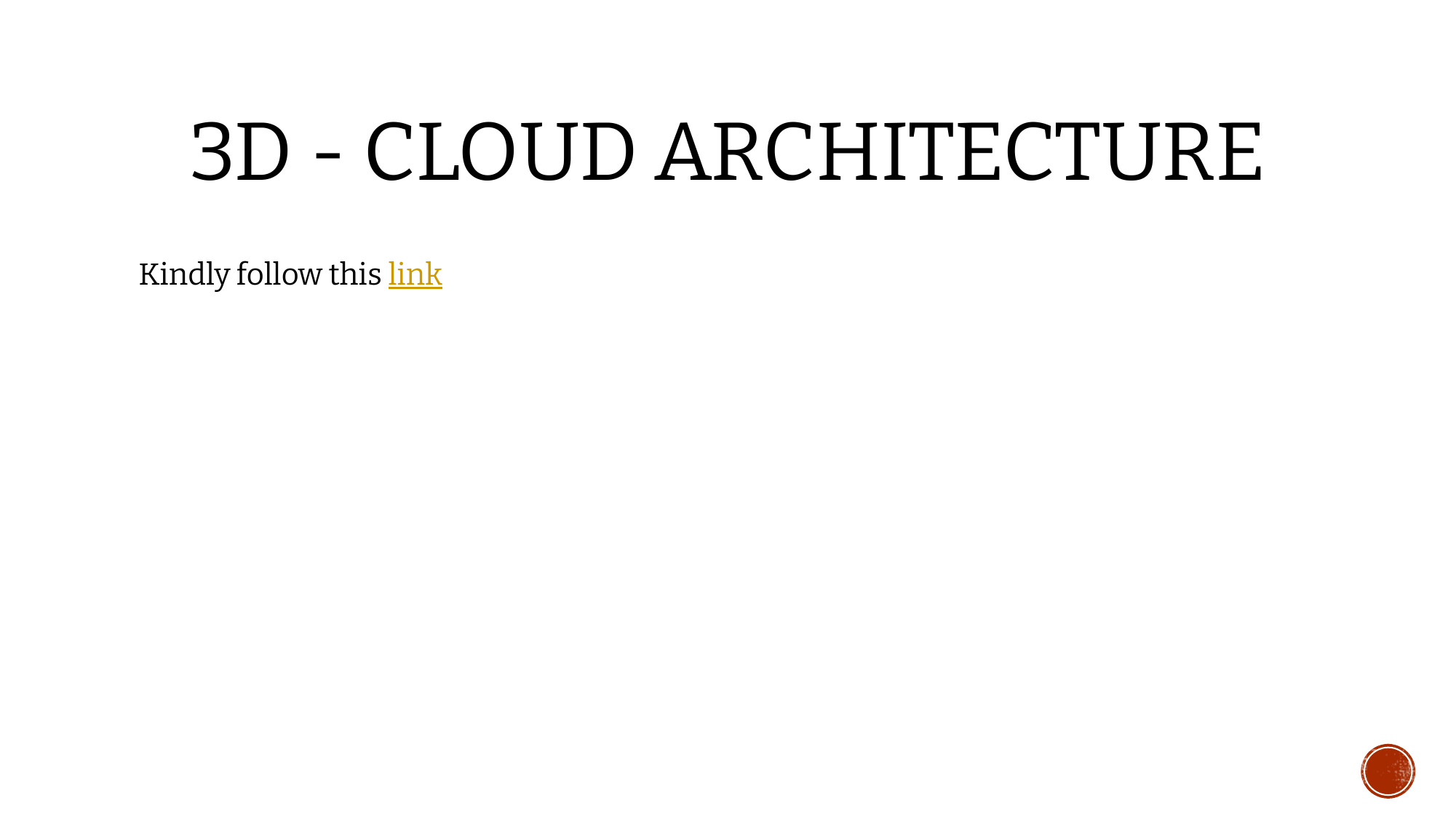

# 3D - Cloud Architecture
Kindly follow this link